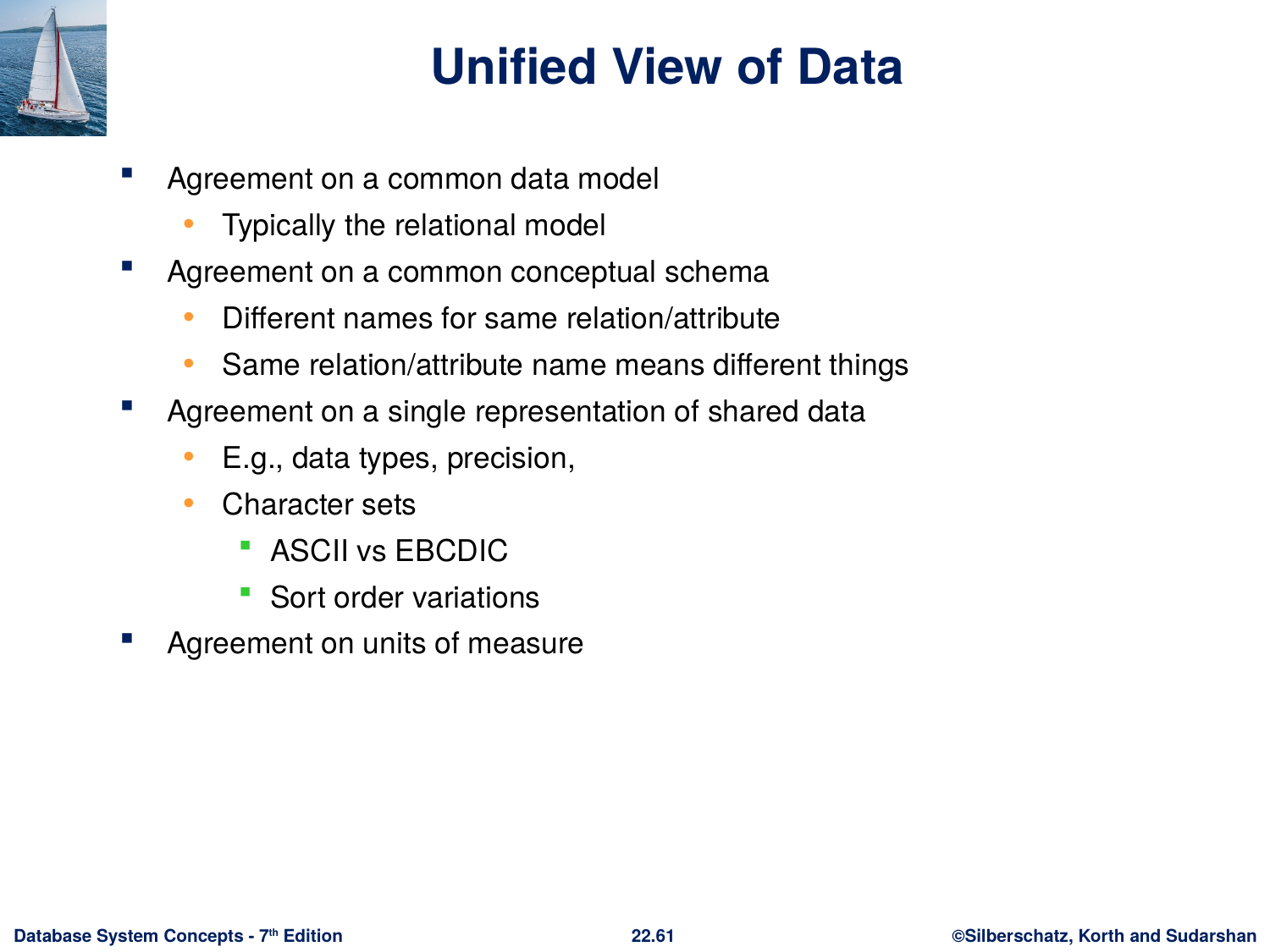

# Unified View of Data
Agreement on a common data model
Typically the relational model
Agreement on a common conceptual schema
Different names for same relation/attribute
Same relation/attribute name means different things
Agreement on a single representation of shared data
E.g., data types, precision,
Character sets
ASCII vs EBCDIC
Sort order variations
Agreement on units of measure